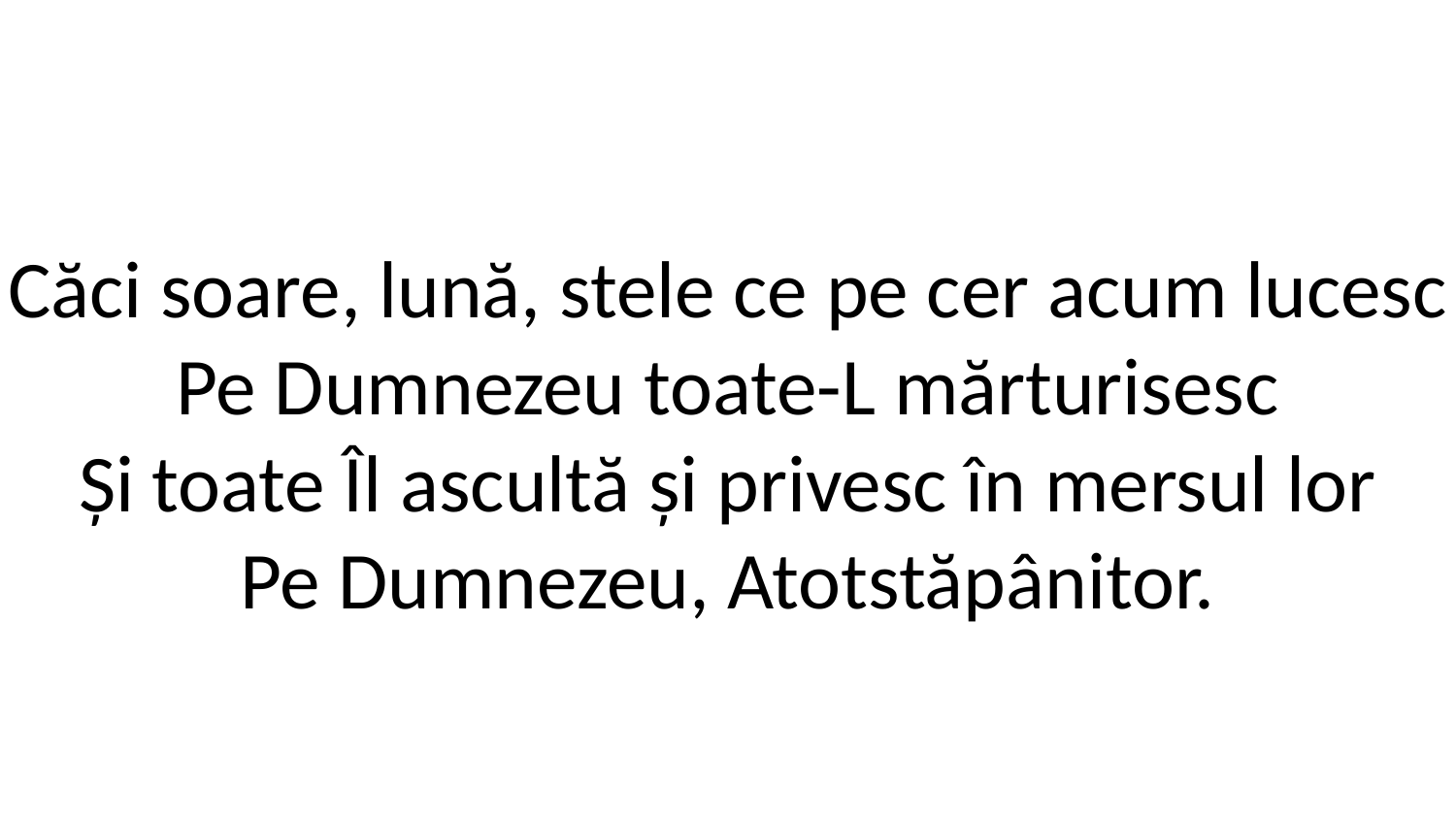

Căci soare, lună, stele ce pe cer acum lucesc
Pe Dumnezeu toate-L mărturisesc
Și toate Îl ascultă și privesc în mersul lor
Pe Dumnezeu, Atotstăpânitor.